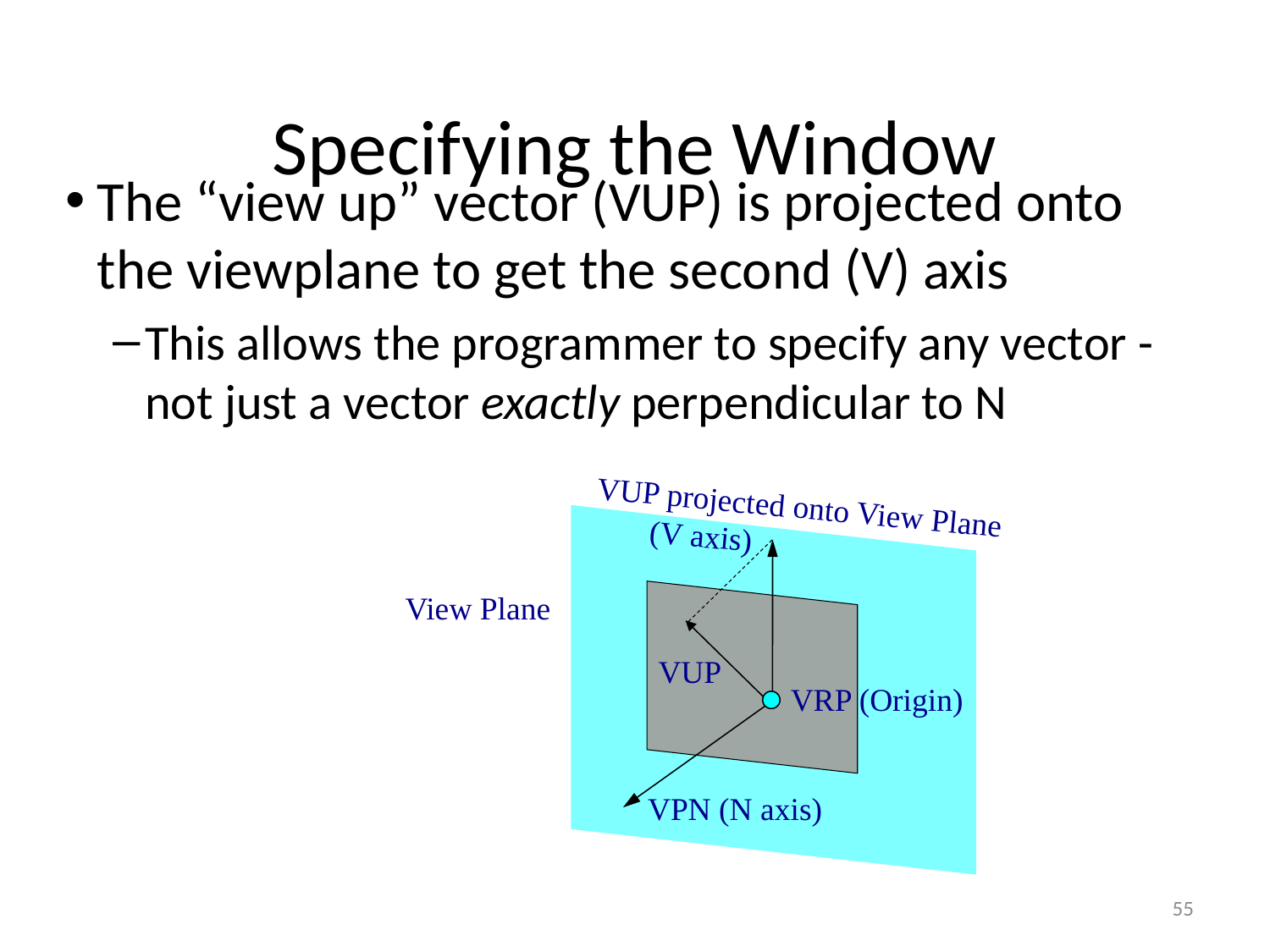

Specifying the Window
The “view up” vector (VUP) is projected onto the viewplane to get the second (V) axis
This allows the programmer to specify any vector - not just a vector exactly perpendicular to N

VUP projected onto View Plane
       (V axis)

View Plane

VUP
VRP (Origin)

VPN (N axis)
55